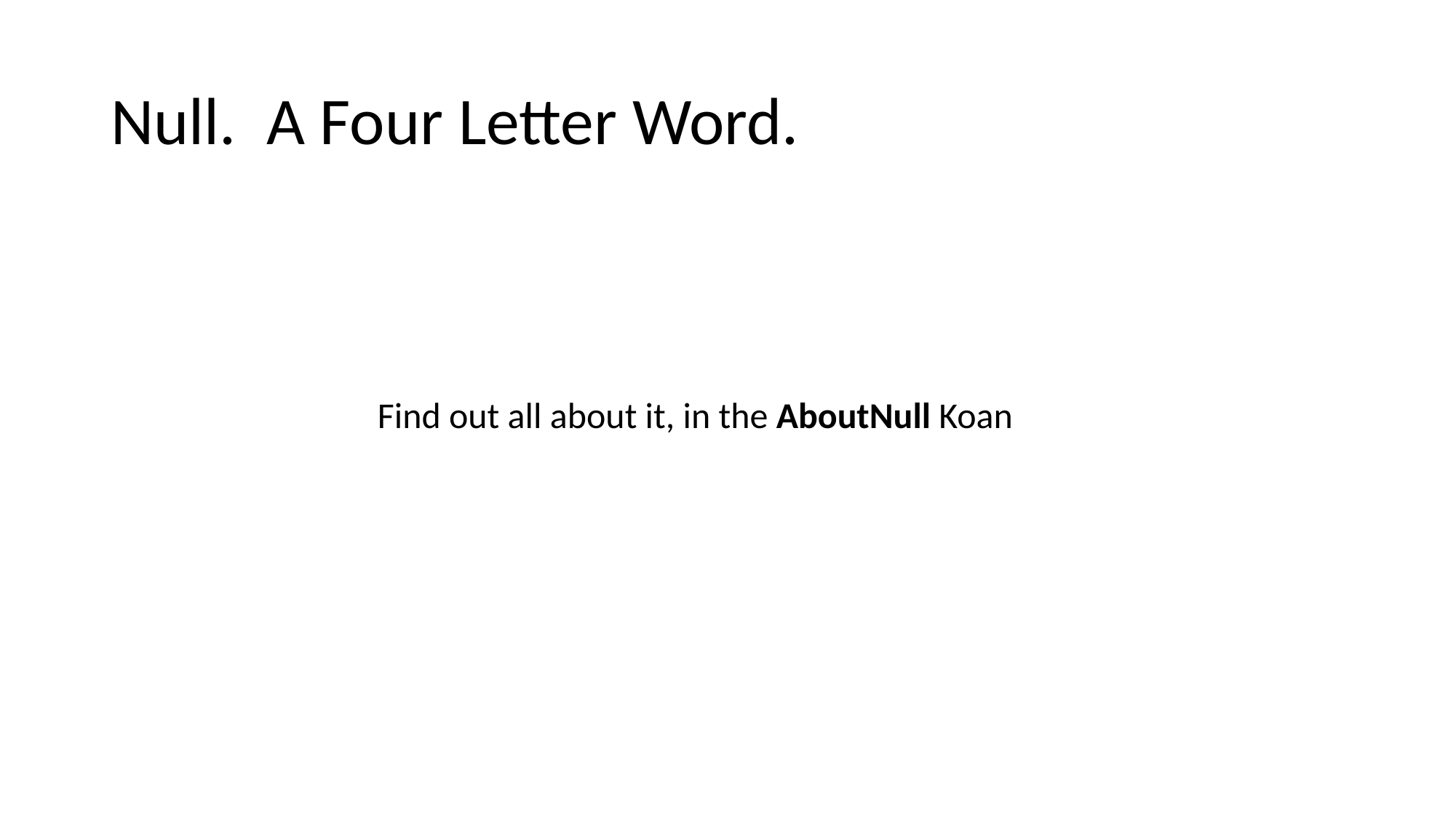

# Null.  A Four Letter Word.
Find out all about it, in the AboutNull Koan